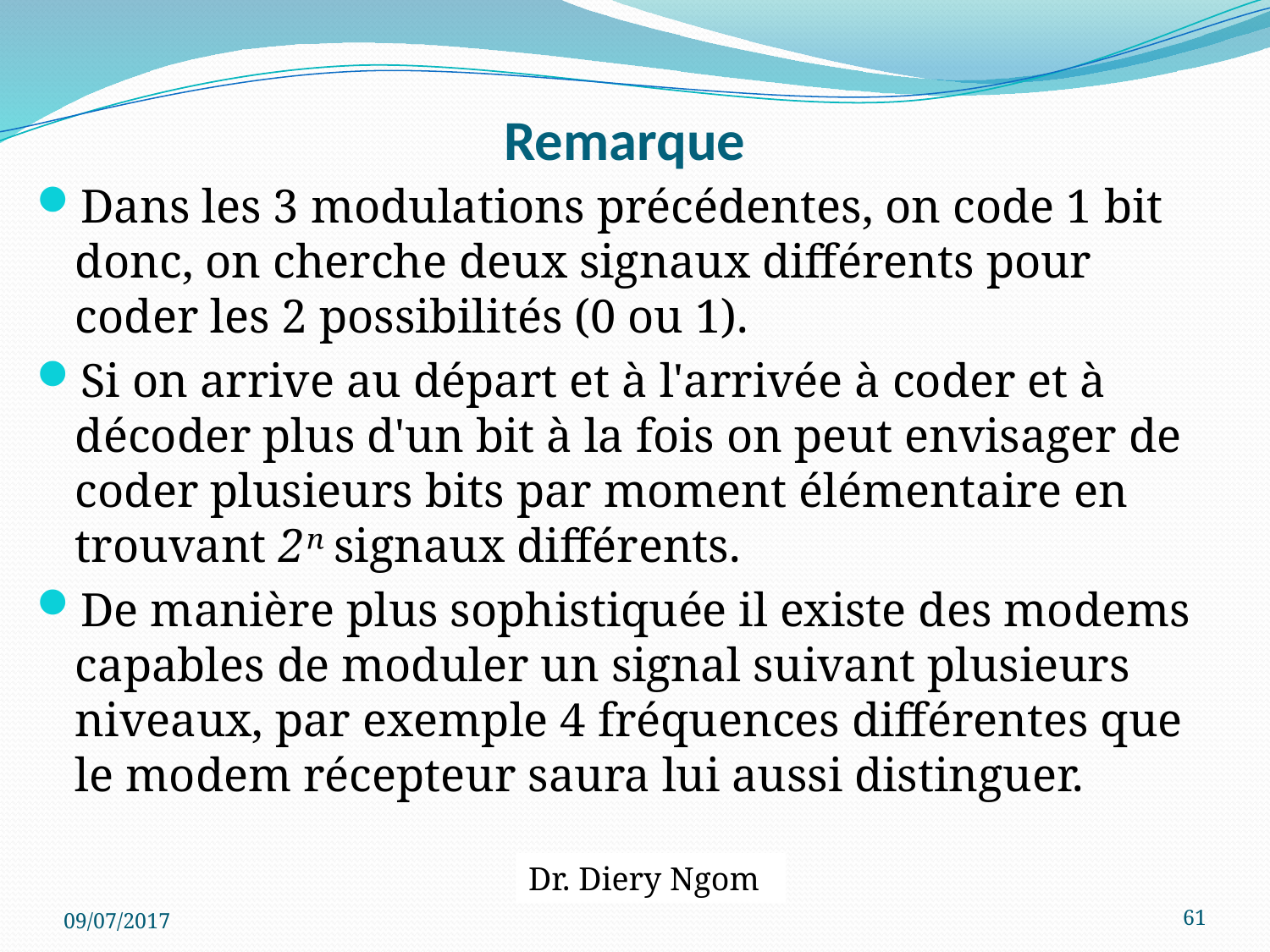

# Remarque
Dans les 3 modulations précédentes, on code 1 bit donc, on cherche deux signaux différents pour coder les 2 possibilités (0 ou 1).
Si on arrive au départ et à l'arrivée à coder et à décoder plus d'un bit à la fois on peut envisager de coder plusieurs bits par moment élémentaire en trouvant 2ⁿ signaux différents.
De manière plus sophistiquée il existe des modems capables de moduler un signal suivant plusieurs niveaux, par exemple 4 fréquences différentes que le modem récepteur saura lui aussi distinguer.

Dr. Diery Ngom
09/07/2017
61